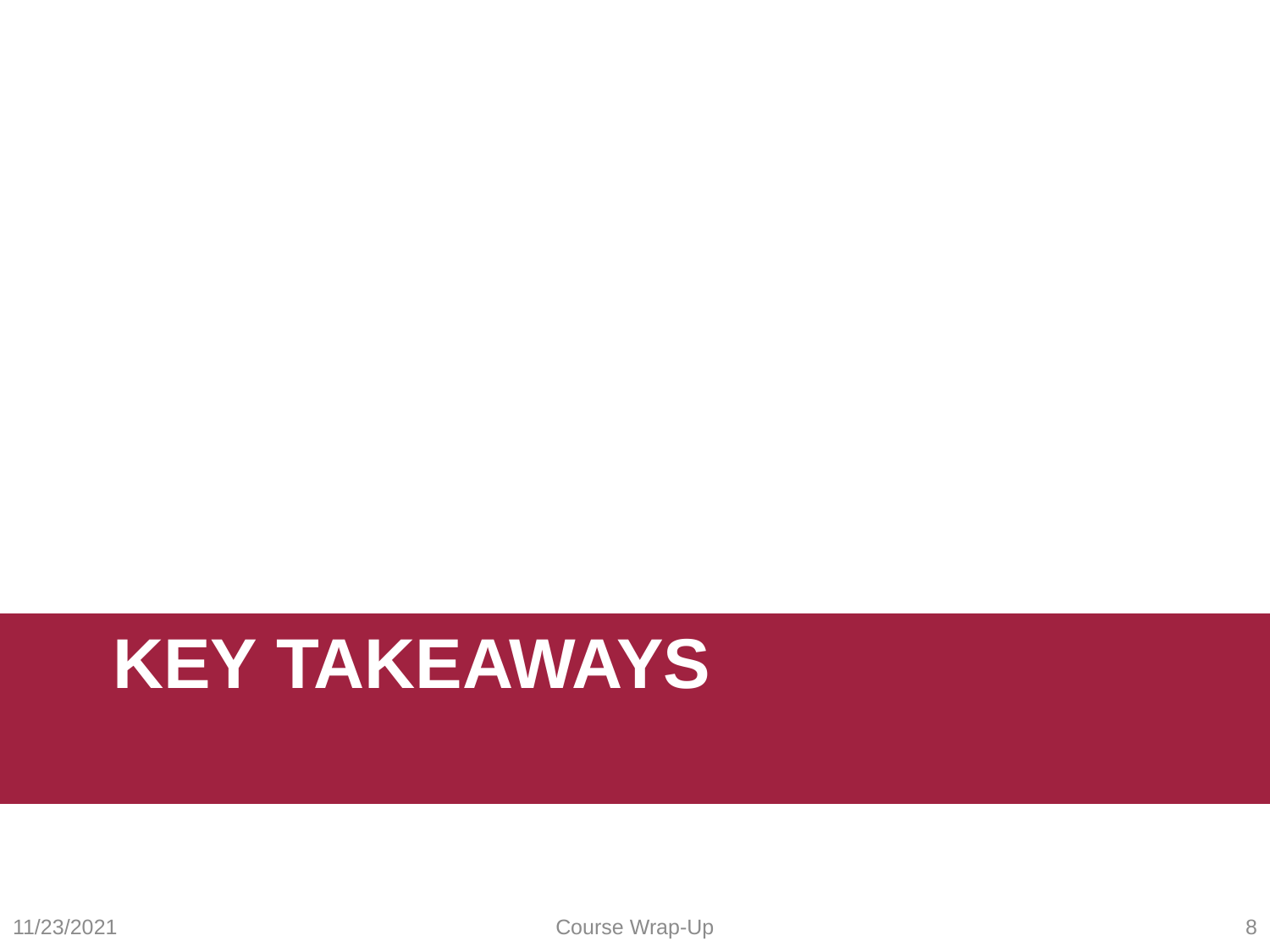

# Key takeaways
11/23/2021
Course Wrap-Up
8